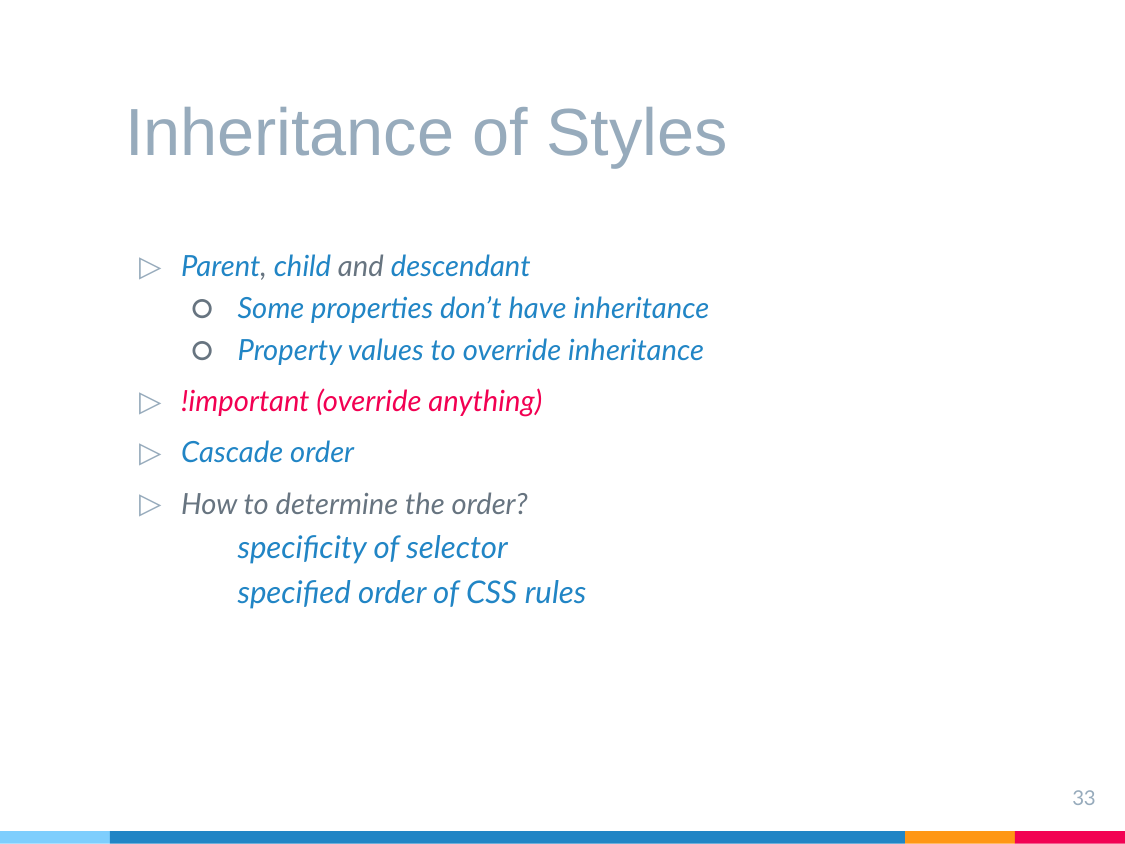

# Inheritance of Styles
Parent, child and descendant
Some properties don’t have inheritance
Property values to override inheritance
!important (override anything)
Cascade order
How to determine the order?
specificity of selector
specified order of CSS rules
33